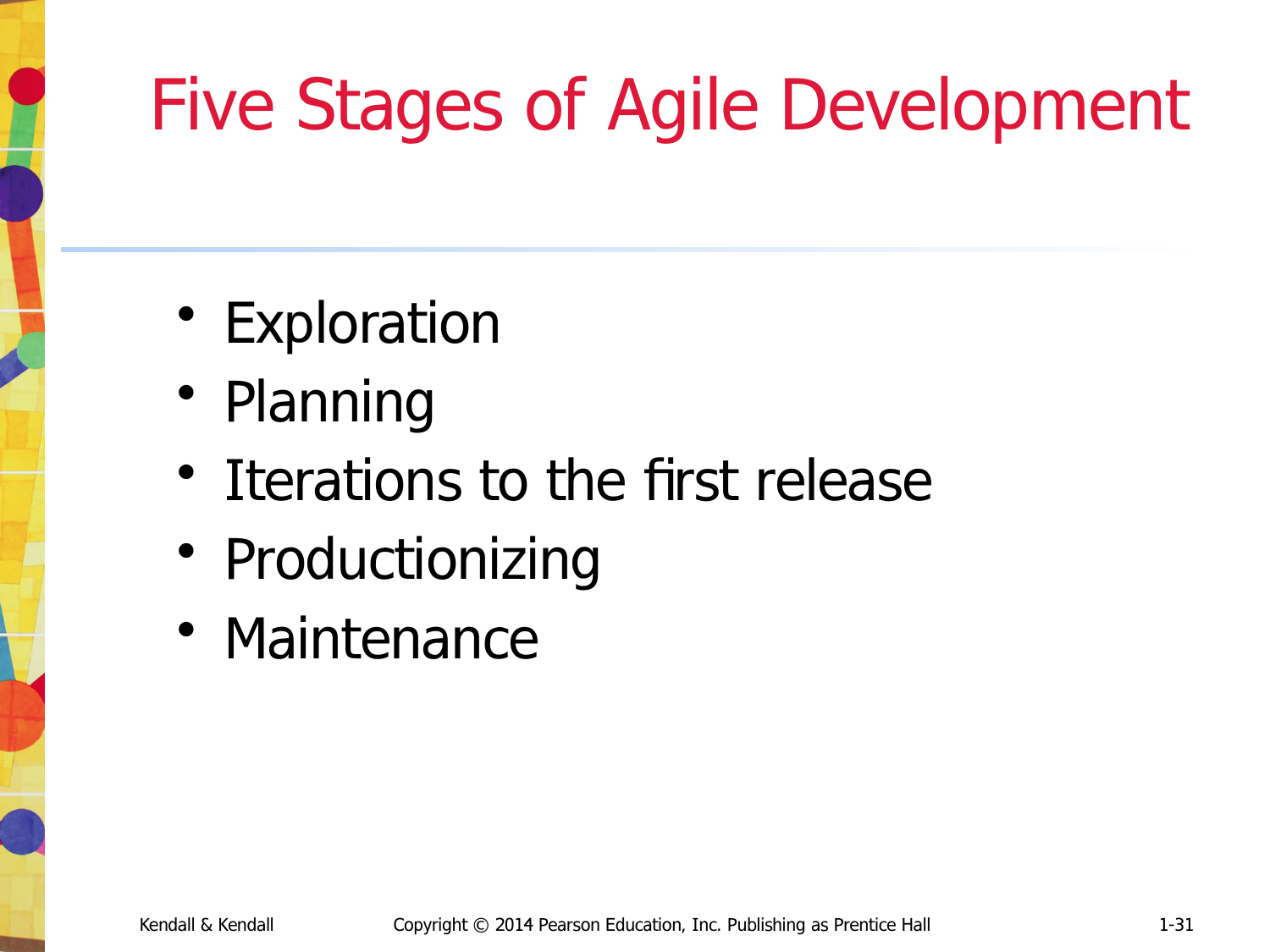

# Five Stages of Agile Development
Exploration
Planning
Iterations to the first release
Productionizing
Maintenance
1-31